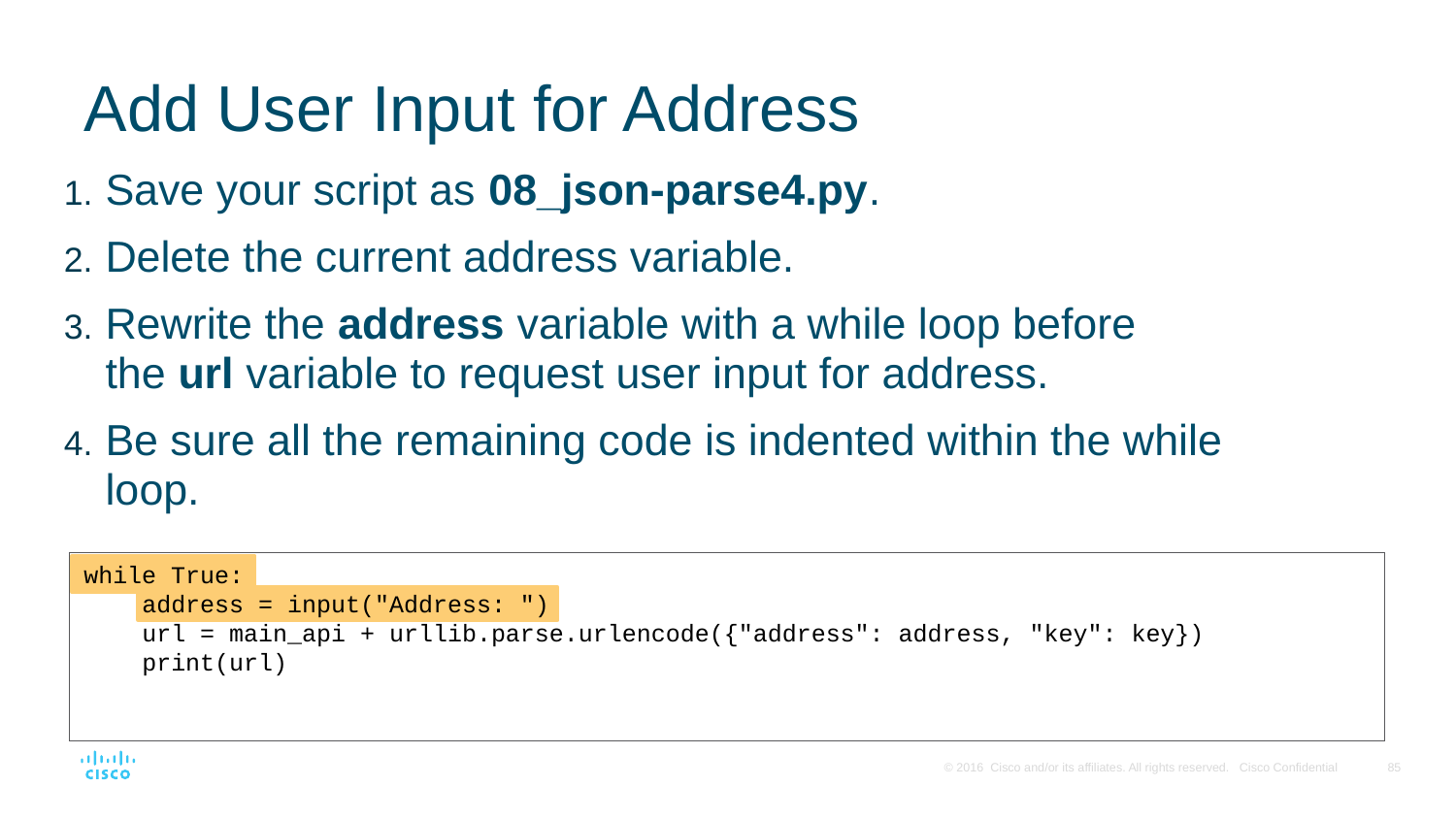

# Add User Input for Address
Save your script as 08_json-parse4.py.
Delete the current address variable.
Rewrite the address variable with a while loop before the url variable to request user input for address.
Be sure all the remaining code is indented within the while loop.
while True:
    address = input("Address: ")
    url = main_api + urllib.parse.urlencode({"address": address, "key": key})
    print(url)